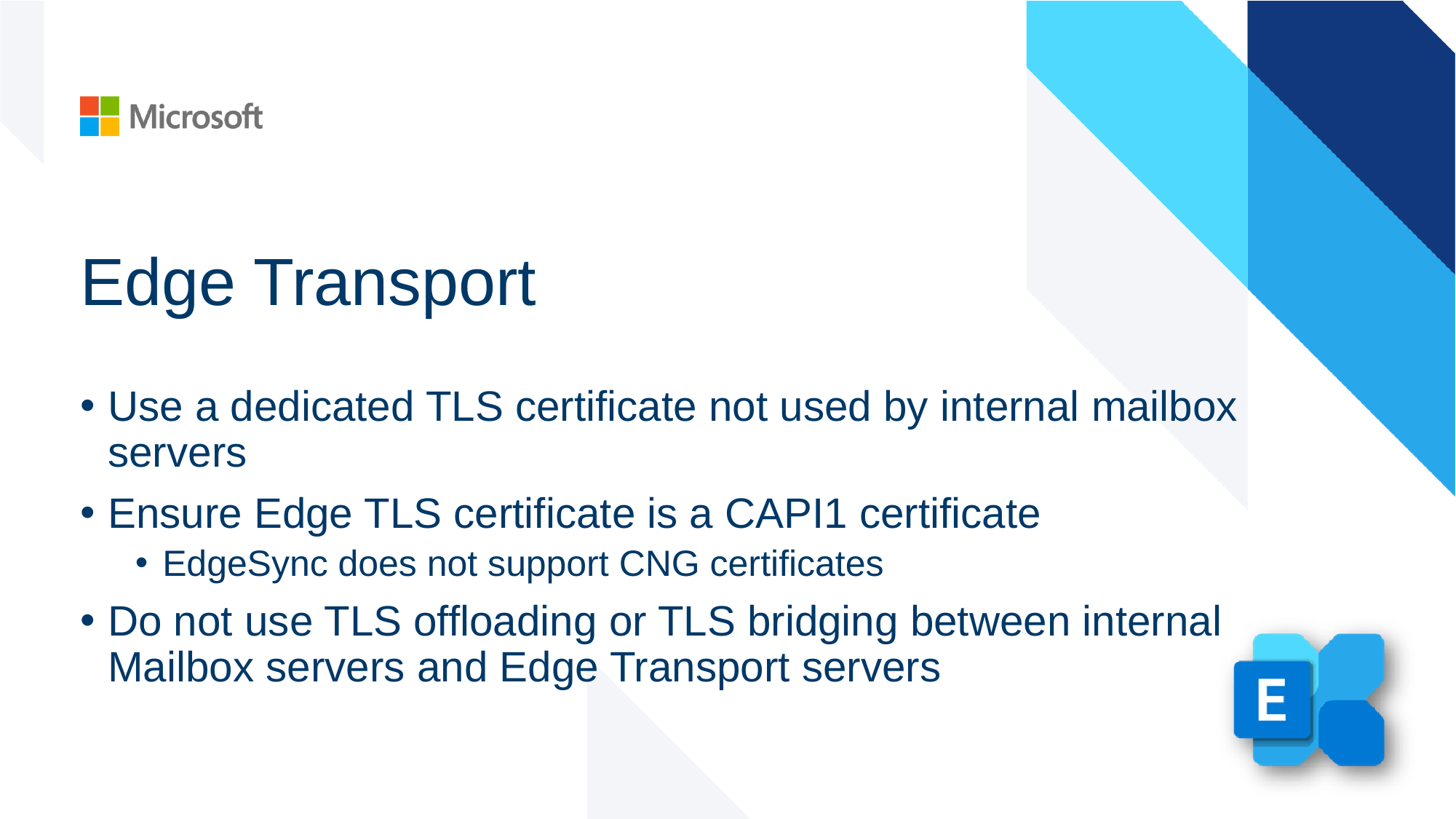

# Edge Transport
Use a dedicated TLS certificate not used by internal mailbox servers
Ensure Edge TLS certificate is a CAPI1 certificate
EdgeSync does not support CNG certificates
Do not use TLS offloading or TLS bridging between internal Mailbox servers and Edge Transport servers